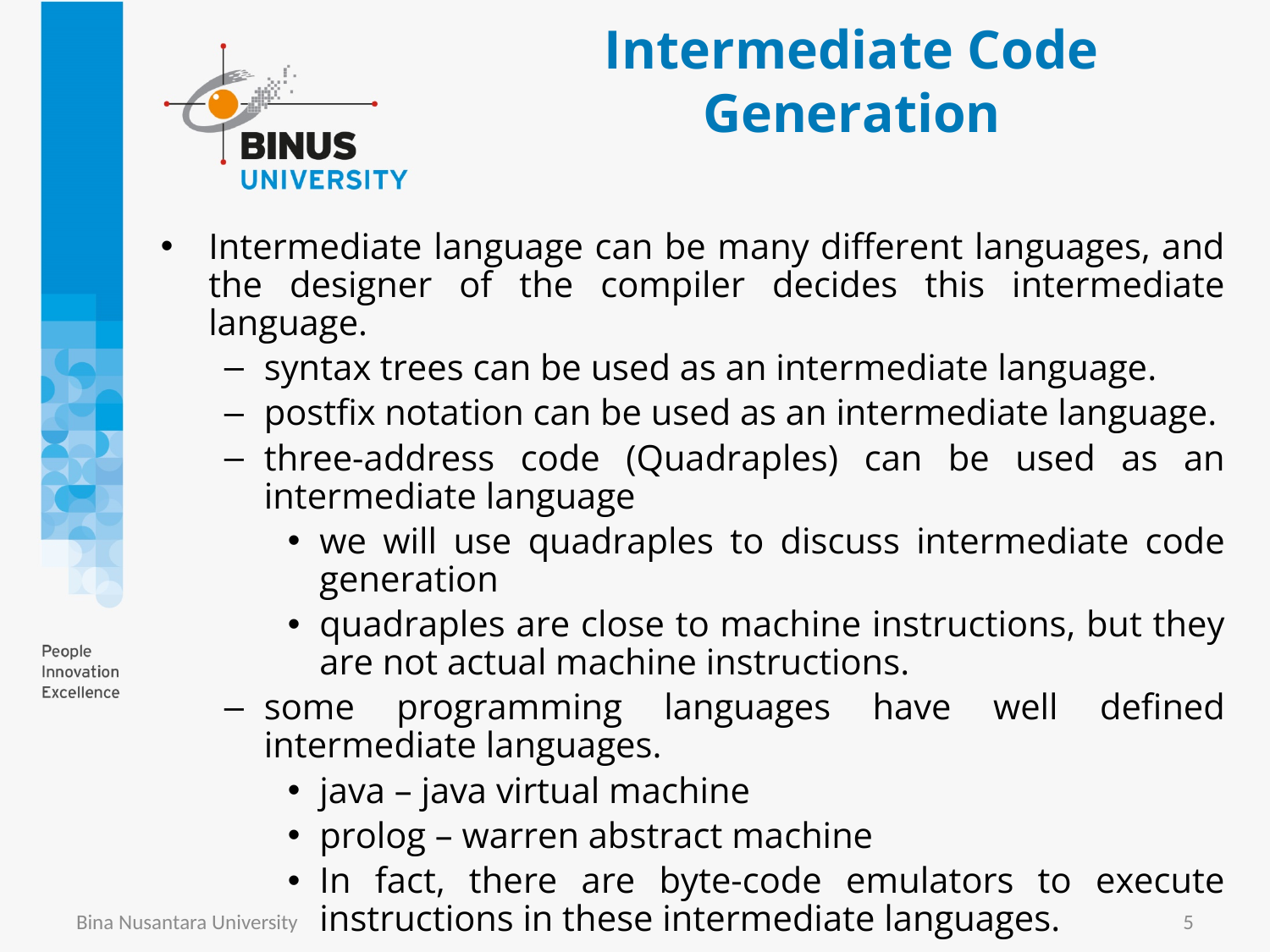

# Intermediate Code Generation
Intermediate language can be many different languages, and the designer of the compiler decides this intermediate language.
syntax trees can be used as an intermediate language.
postfix notation can be used as an intermediate language.
three-address code (Quadraples) can be used as an intermediate language
we will use quadraples to discuss intermediate code generation
quadraples are close to machine instructions, but they are not actual machine instructions.
some programming languages have well defined intermediate languages.
java – java virtual machine
prolog – warren abstract machine
In fact, there are byte-code emulators to execute instructions in these intermediate languages.
Bina Nusantara University
5